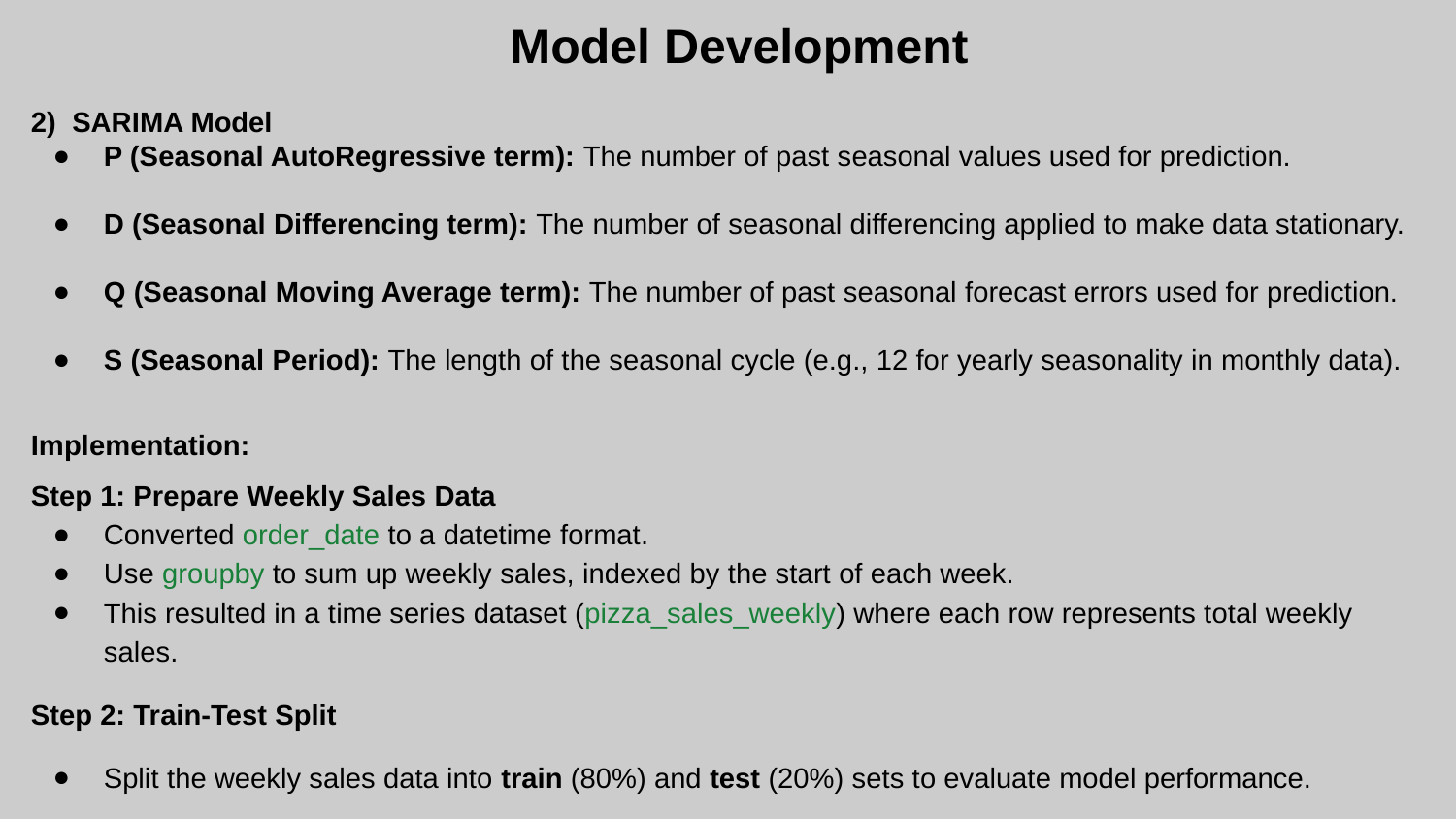

Model Development
2)  SARIMA Model
P (Seasonal AutoRegressive term): The number of past seasonal values used for prediction.

D (Seasonal Differencing term): The number of seasonal differencing applied to make data stationary.

Q (Seasonal Moving Average term): The number of past seasonal forecast errors used for prediction.

S (Seasonal Period): The length of the seasonal cycle (e.g., 12 for yearly seasonality in monthly data).

Implementation:
Step 1: Prepare Weekly Sales Data
Converted order_date to a datetime format.
Use groupby to sum up weekly sales, indexed by the start of each week.
This resulted in a time series dataset (pizza_sales_weekly) where each row represents total weekly sales.
Step 2: Train-Test Split
Split the weekly sales data into train (80%) and test (20%) sets to evaluate model performance.